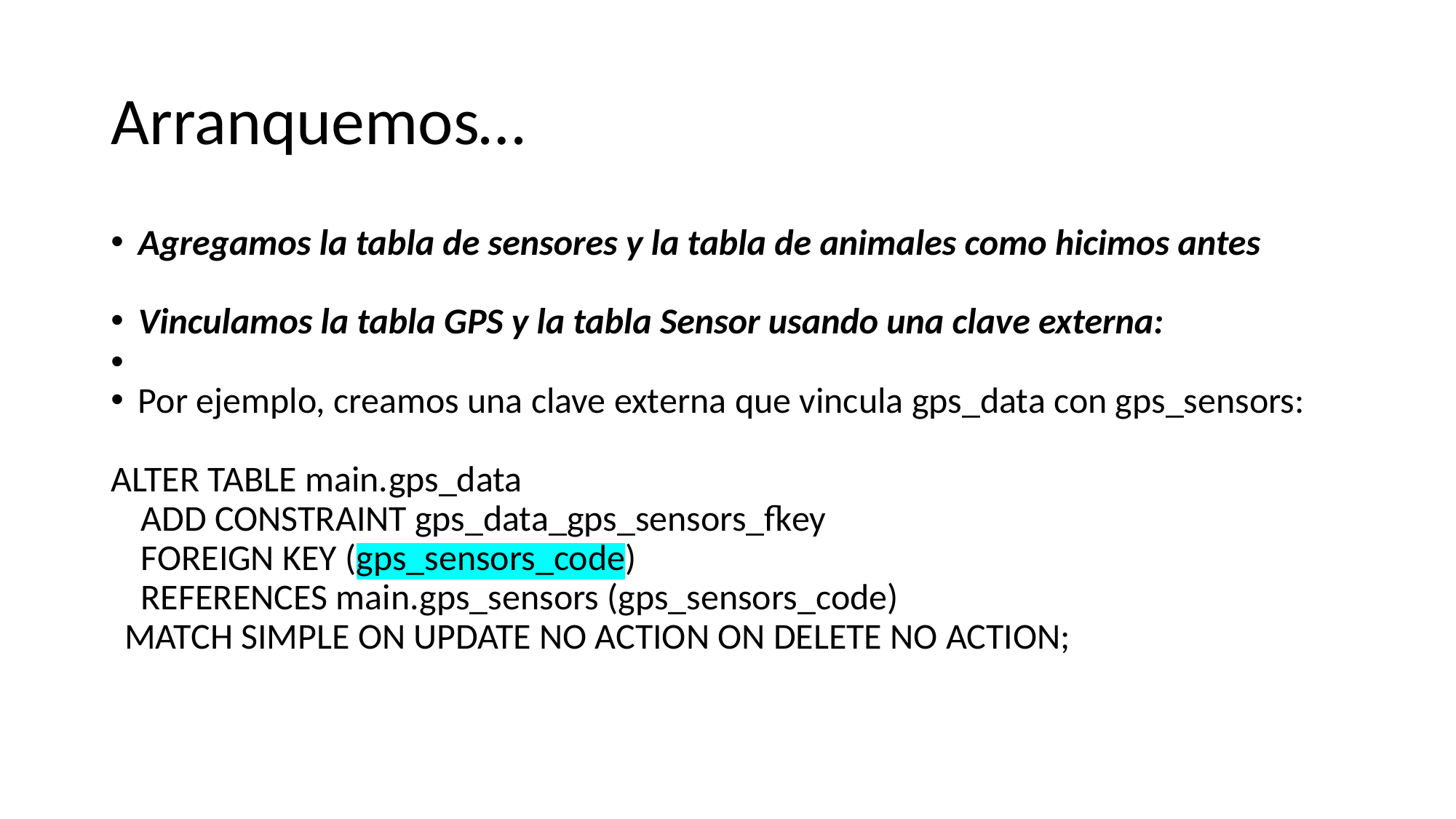

# Arranquemos…
Agregamos la tabla de sensores y la tabla de animales como hicimos antes

Vinculamos la tabla GPS y la tabla Sensor usando una clave externa:

Por ejemplo, creamos una clave externa que vincula gps_data con gps_sensors:

ALTER TABLE main.gps_data
  ADD CONSTRAINT gps_data_gps_sensors_fkey
  FOREIGN KEY (gps_sensors_code)
  REFERENCES main.gps_sensors (gps_sensors_code)
MATCH SIMPLE ON UPDATE NO ACTION ON DELETE NO ACTION;